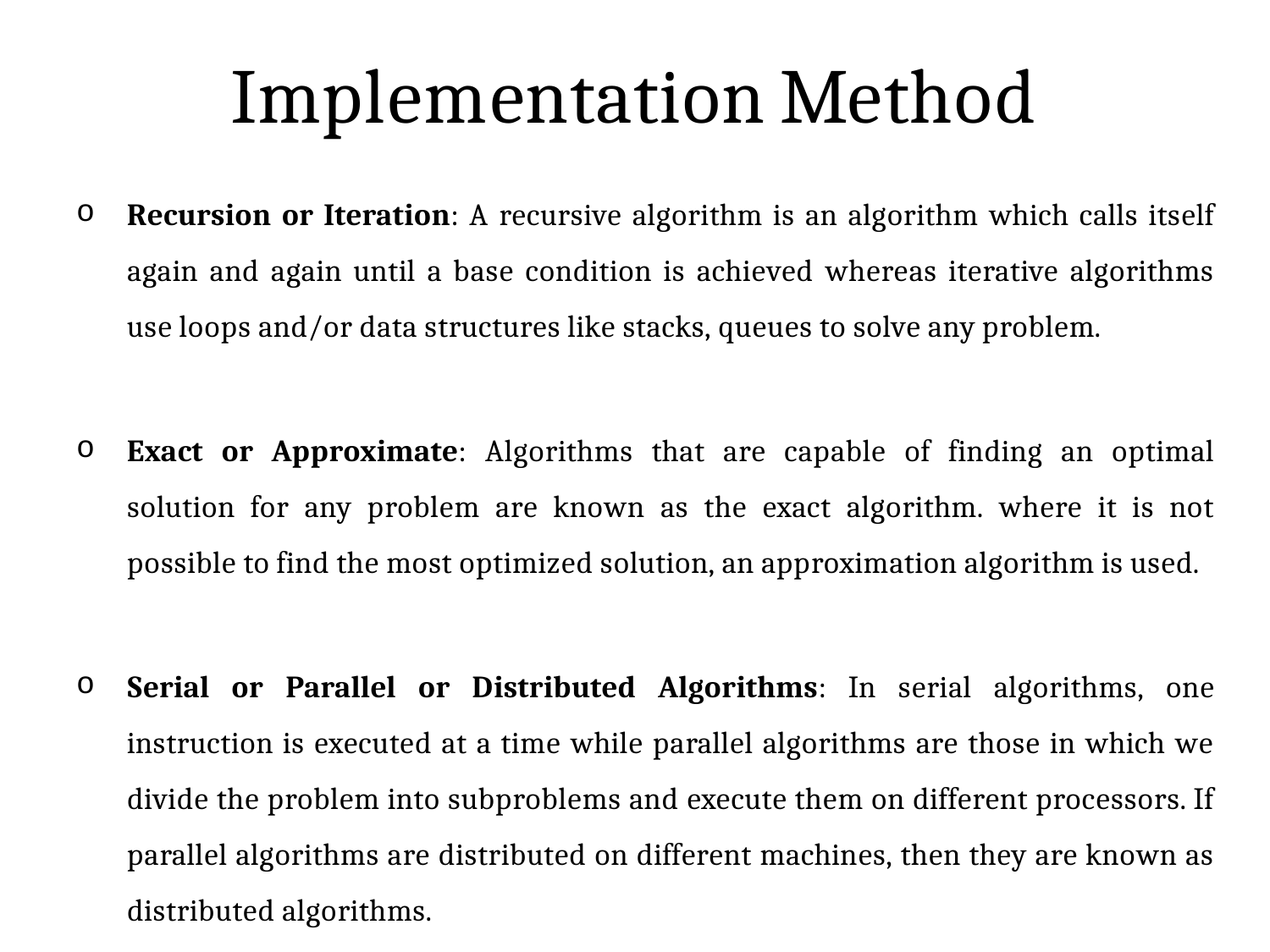

# Implementation Method
Recursion or Iteration: A recursive algorithm is an algorithm which calls itself again and again until a base condition is achieved whereas iterative algorithms use loops and/or data structures like stacks, queues to solve any problem.

Exact or Approximate: Algorithms that are capable of finding an optimal solution for any problem are known as the exact algorithm. where it is not possible to find the most optimized solution, an approximation algorithm is used.

Serial or Parallel or Distributed Algorithms: In serial algorithms, one instruction is executed at a time while parallel algorithms are those in which we divide the problem into subproblems and execute them on different processors. If parallel algorithms are distributed on different machines, then they are known as distributed algorithms.